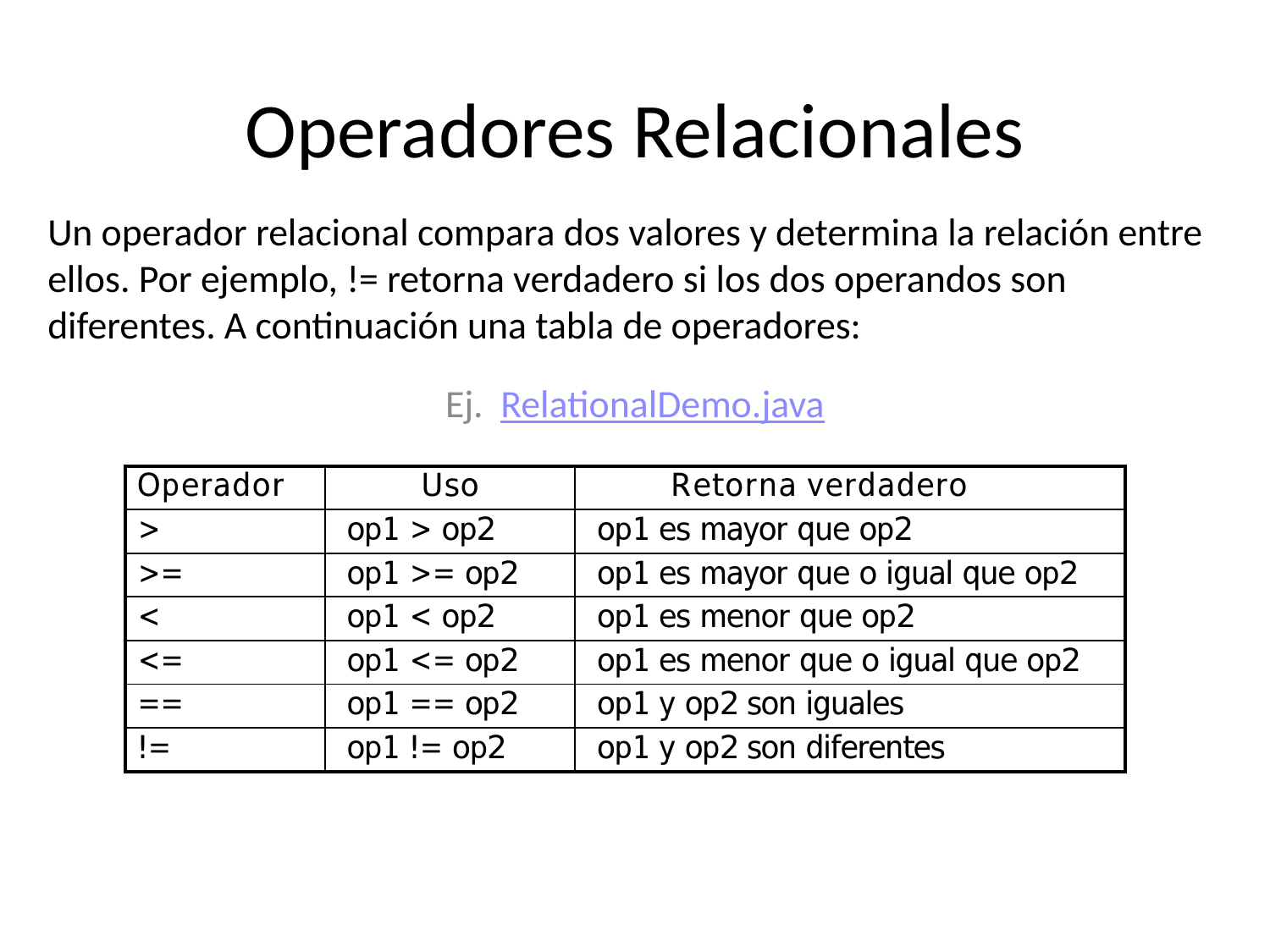

# Operadores Relacionales
Un operador relacional compara dos valores y determina la relación entre ellos. Por ejemplo, != retorna verdadero si los dos operandos son diferentes. A continuación una tabla de operadores:

Ej.  RelationalDemo.java
| Operador | Uso | Retorna verdadero |
| --- | --- | --- |
| > | op1 > op2 | op1 es mayor que op2 |
| >= | op1 >= op2 | op1 es mayor que o igual que op2 |
| < | op1 < op2 | op1 es menor que op2 |
| <= | op1 <= op2 | op1 es menor que o igual que op2 |
| == | op1 == op2 | op1 y op2 son iguales |
| != | op1 != op2 | op1 y op2 son diferentes |